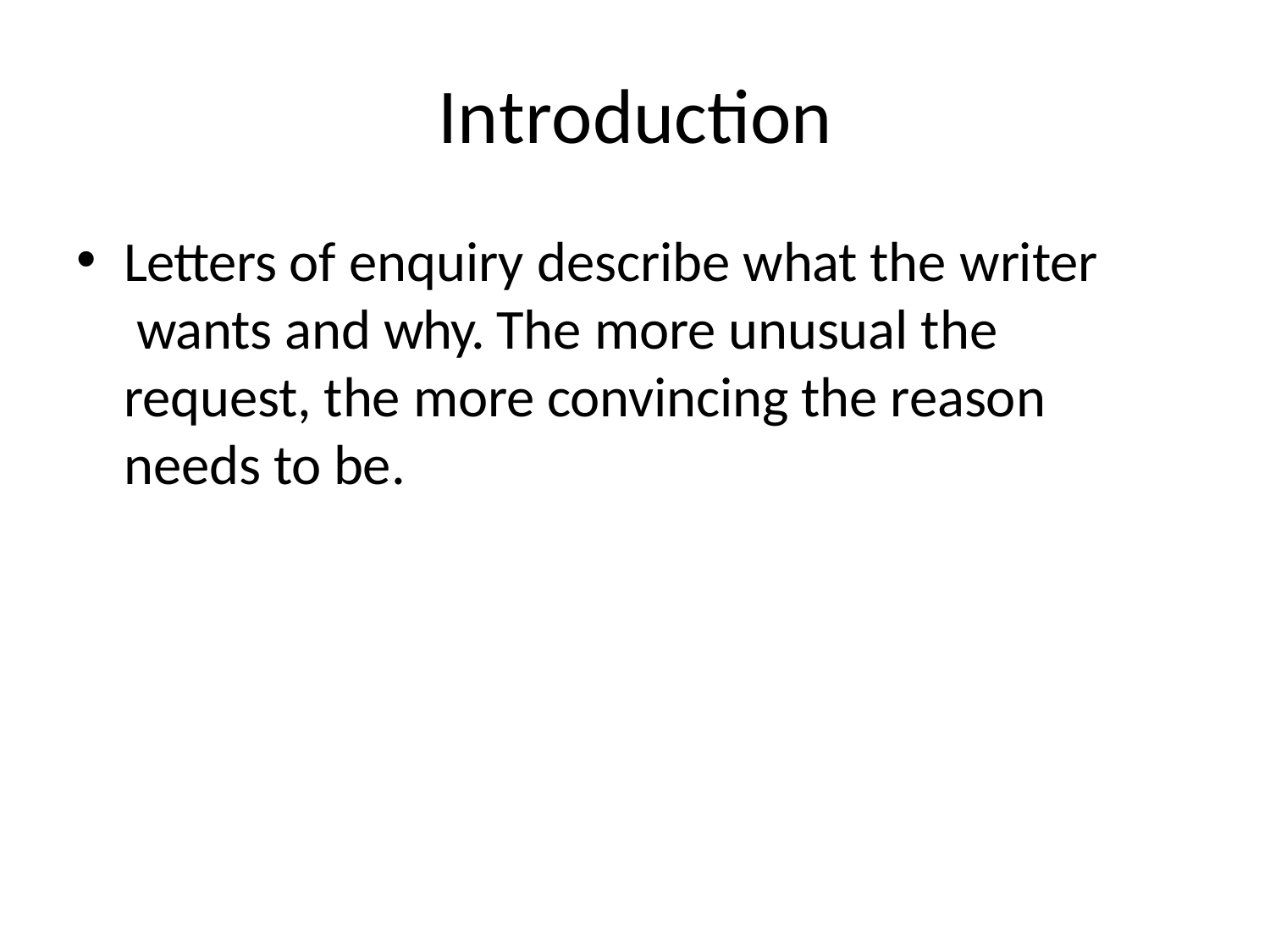

# Introduction
Letters of enquiry describe what the writer  wants and why. The more unusual the  request, the more convincing the reason  needs to be.